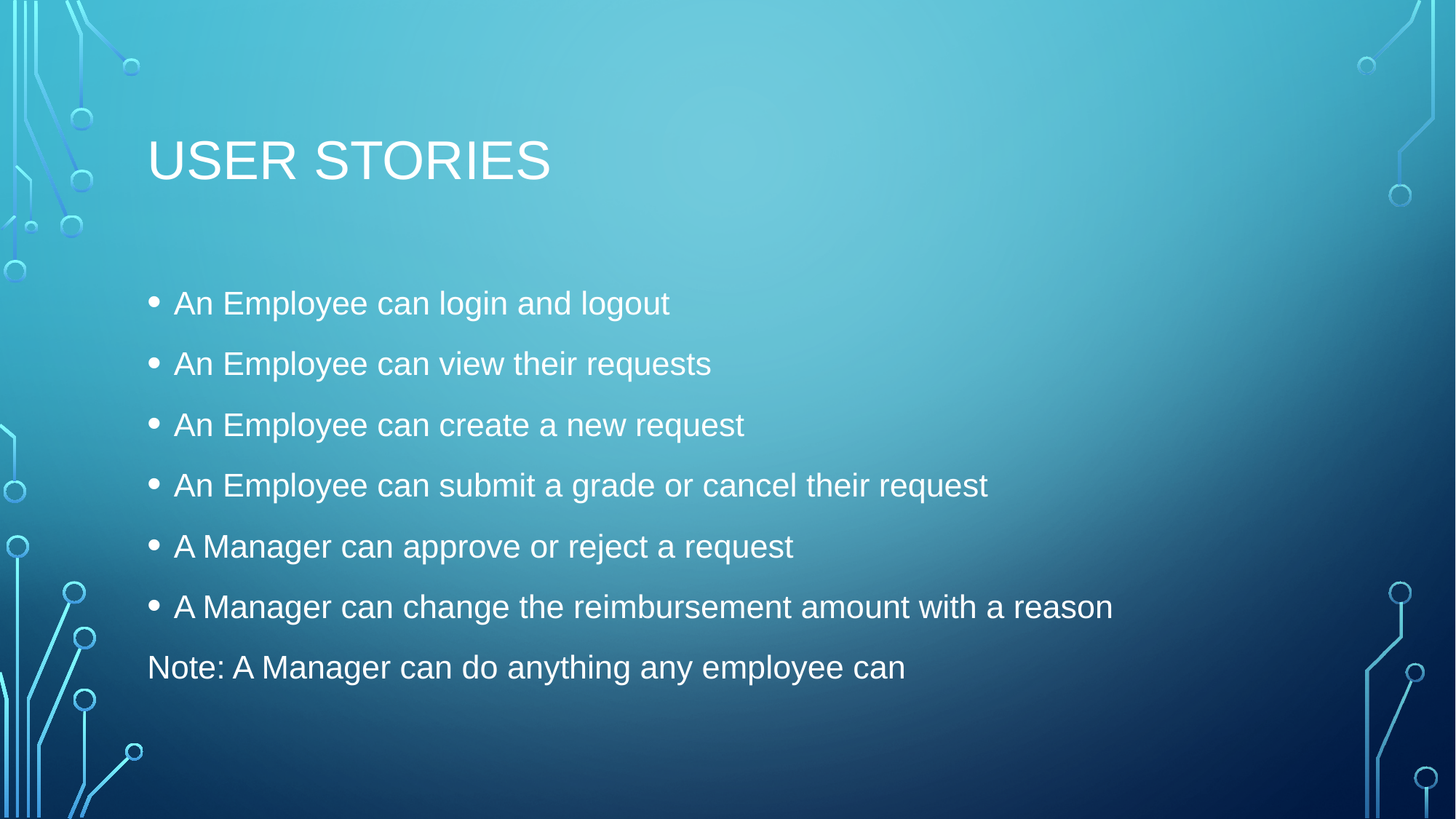

# User Stories
An Employee can login and logout
An Employee can view their requests
An Employee can create a new request
An Employee can submit a grade or cancel their request
A Manager can approve or reject a request
A Manager can change the reimbursement amount with a reason
Note: A Manager can do anything any employee can